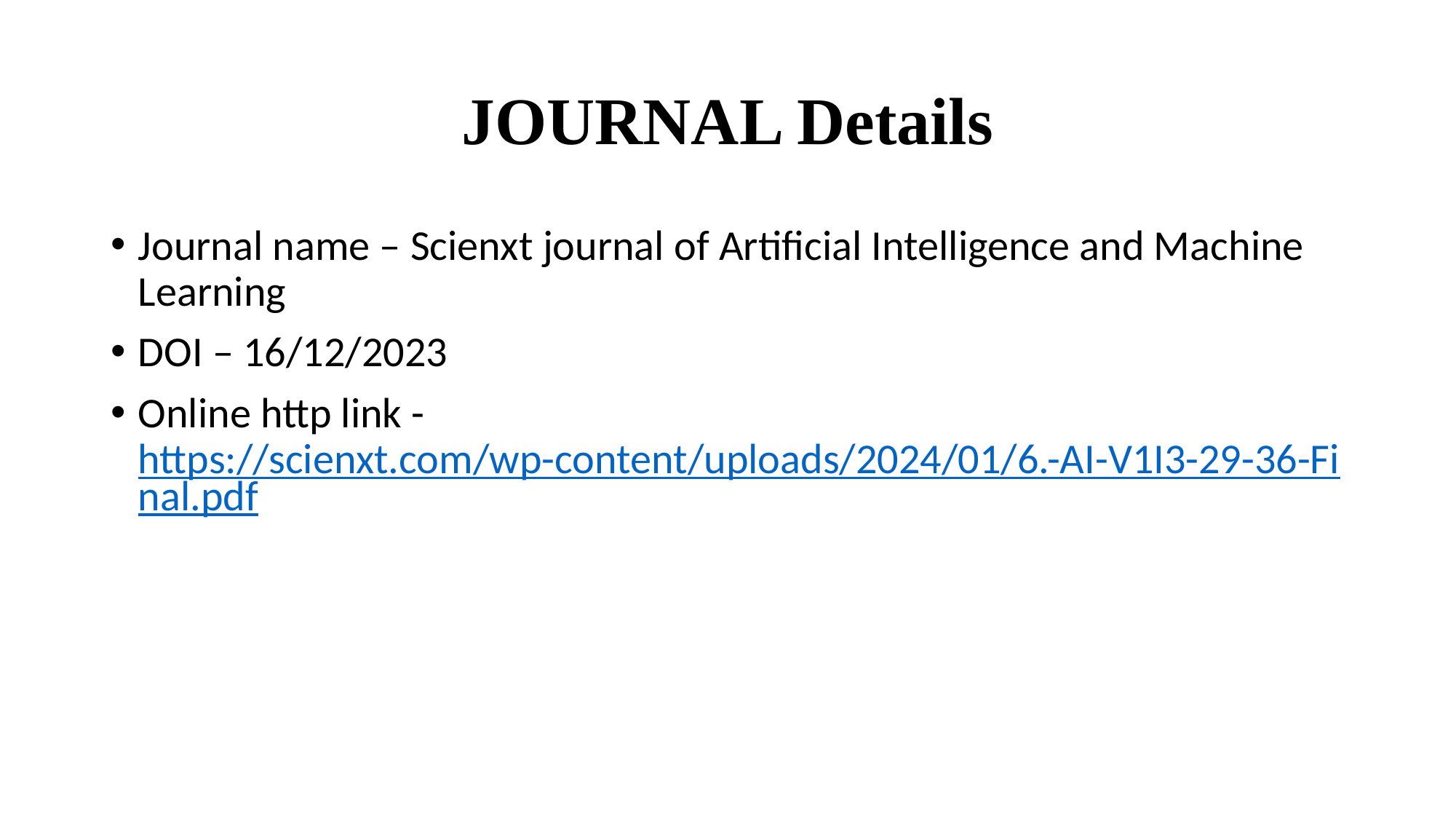

# JOURNAL Details
Journal name – Scienxt journal of Artificial Intelligence and Machine Learning
DOI – 16/12/2023
Online http link - https://scienxt.com/wp-content/uploads/2024/01/6.-AI-V1I3-29-36-Final.pdf